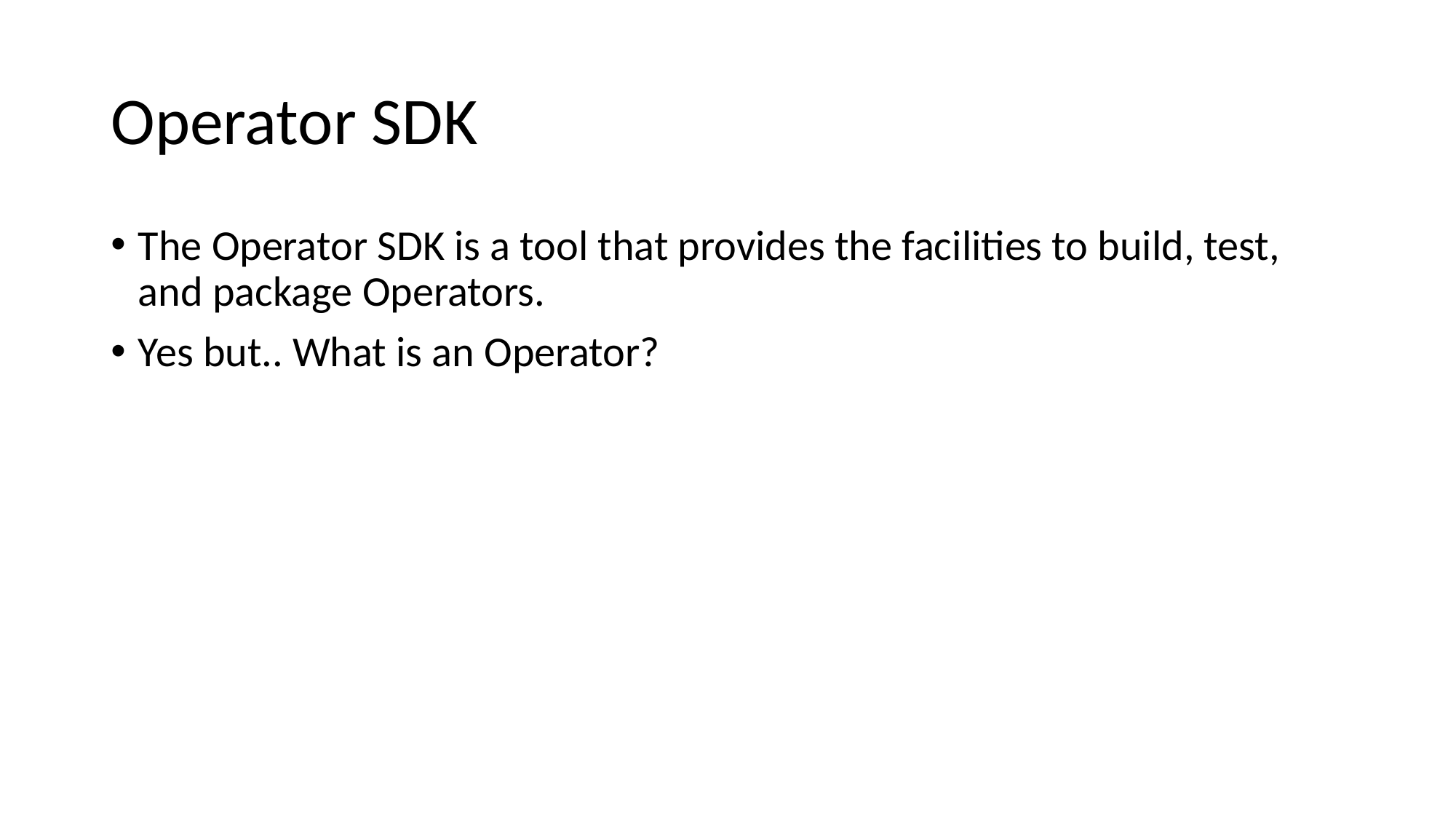

# Operator SDK
The Operator SDK is a tool that provides the facilities to build, test, and package Operators.
Yes but.. What is an Operator?